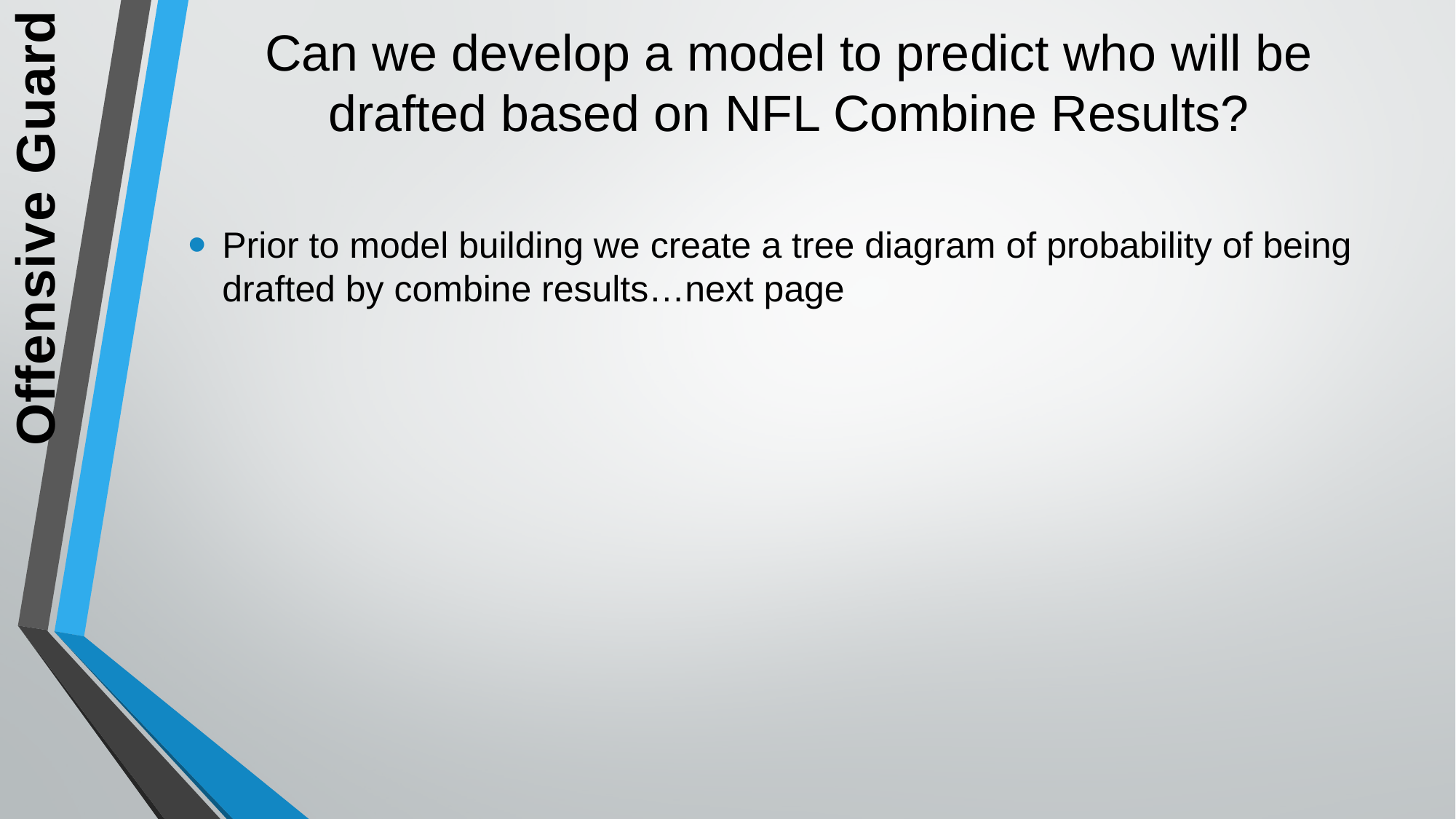

# Can we develop a model to predict who will be drafted based on NFL Combine Results?
Prior to model building we create a tree diagram of probability of being drafted by combine results…next page
Offensive Guard